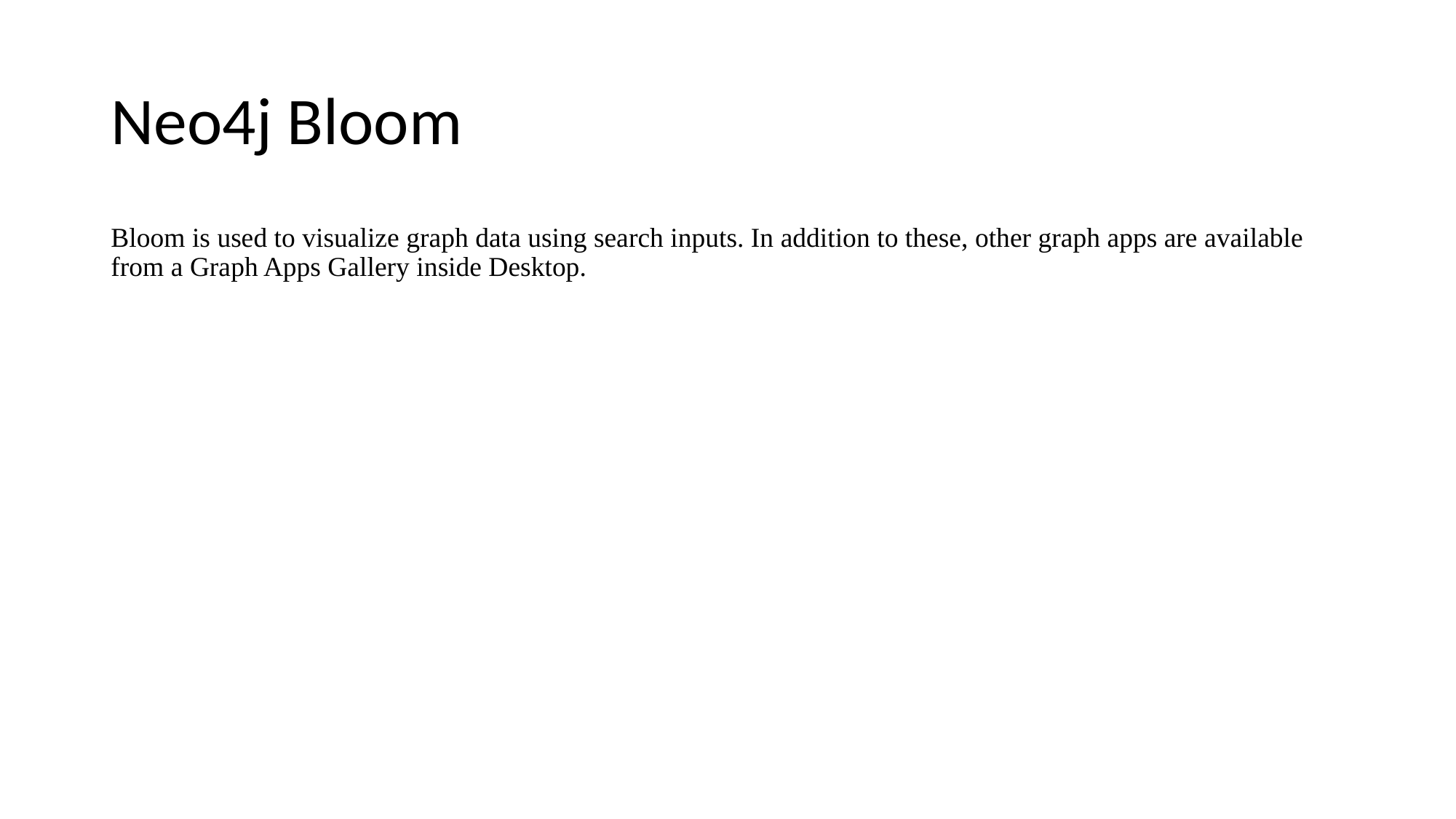

# Neo4j Bloom
Bloom is used to visualize graph data using search inputs. In addition to these, other graph apps are available from a Graph Apps Gallery inside Desktop.